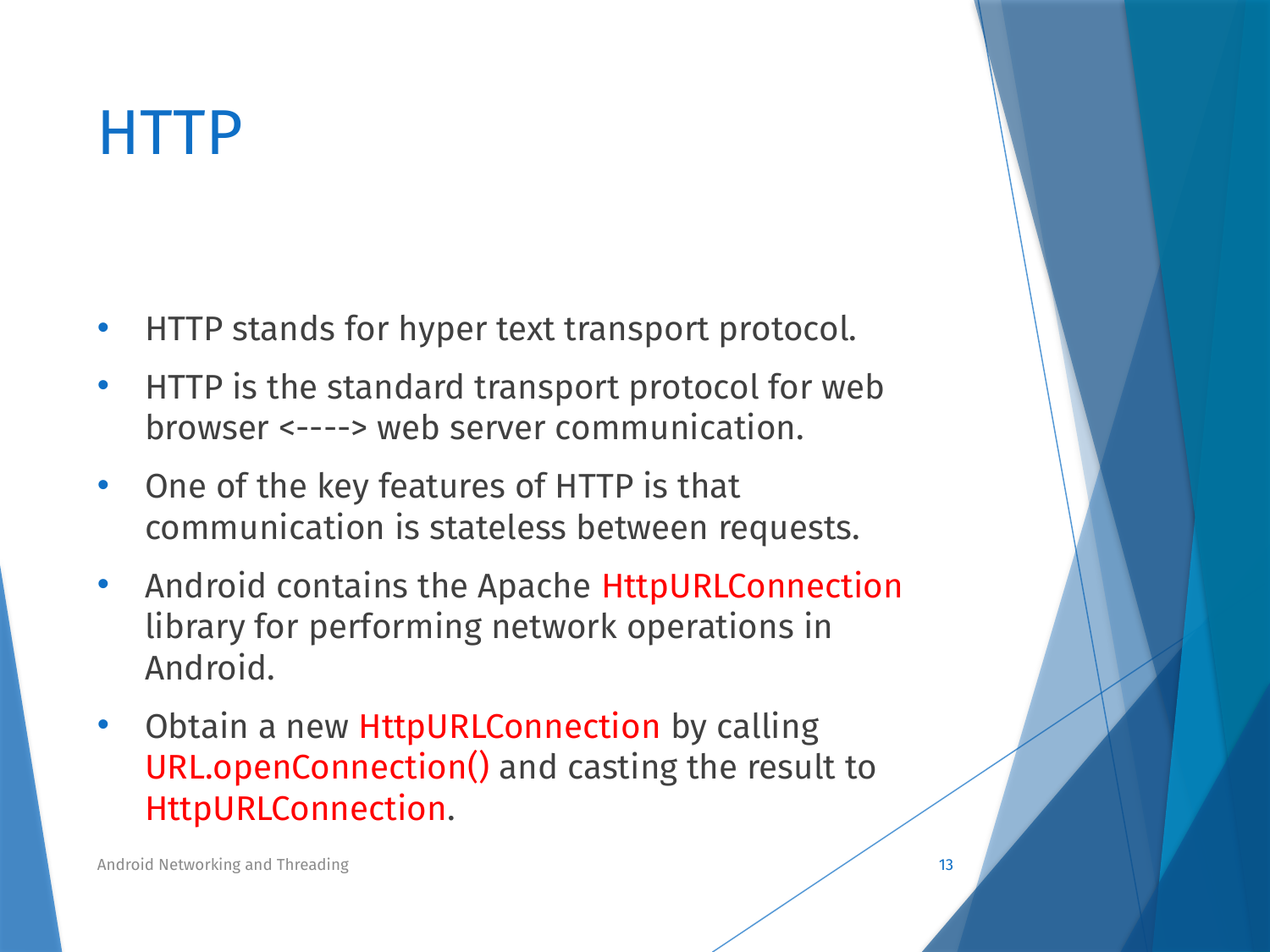

# HTTP
HTTP stands for hyper text transport protocol.
HTTP is the standard transport protocol for web browser <----> web server communication.
One of the key features of HTTP is that communication is stateless between requests.
Android contains the Apache HttpURLConnection library for performing network operations in Android.
Obtain a new HttpURLConnection by calling URL.openConnection() and casting the result to HttpURLConnection.
Android Networking and Threading
13